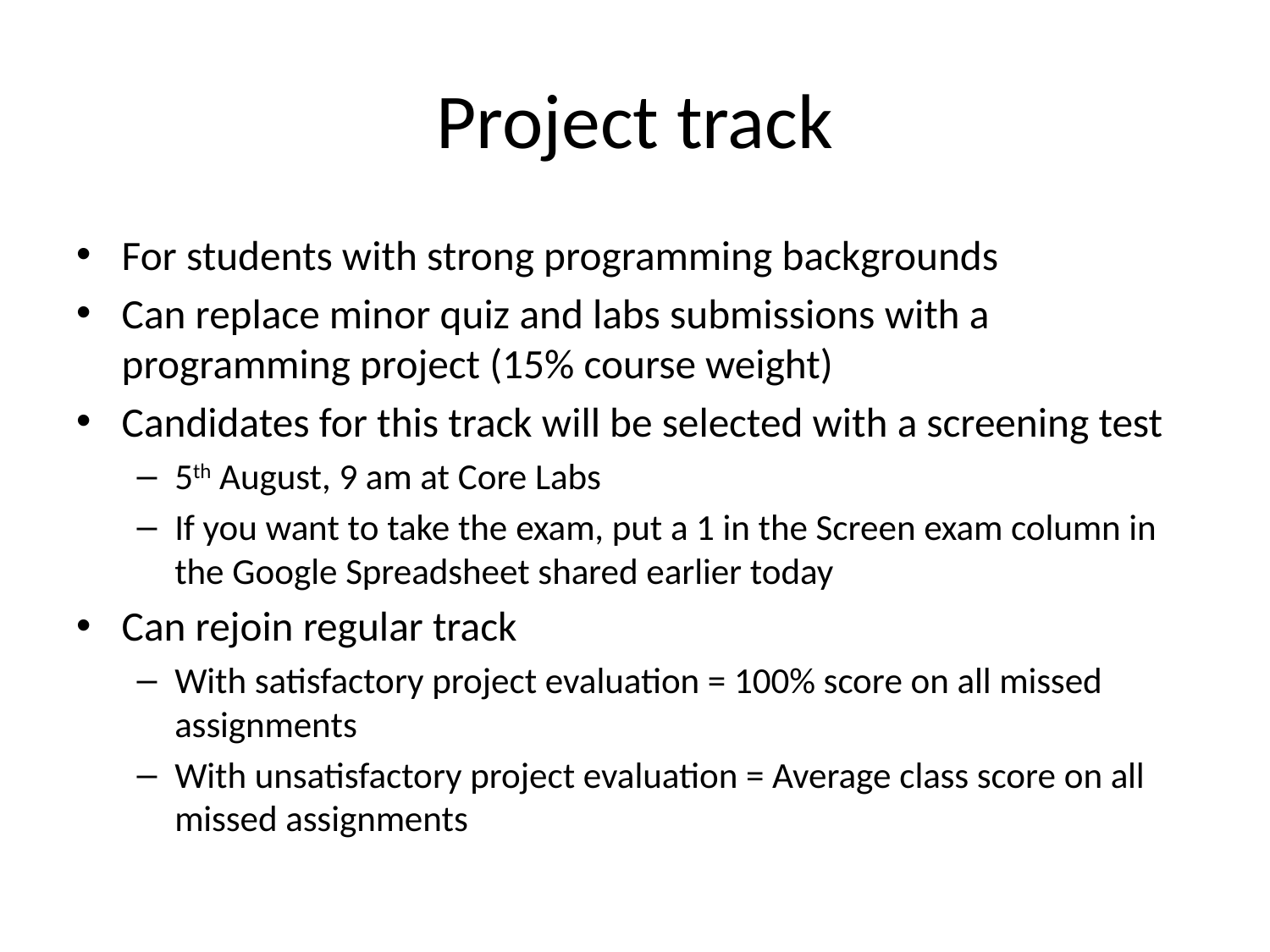

# Project track
For students with strong programming backgrounds
Can replace minor quiz and labs submissions with a programming project (15% course weight)
Candidates for this track will be selected with a screening test
5th August, 9 am at Core Labs
If you want to take the exam, put a 1 in the Screen exam column in the Google Spreadsheet shared earlier today
Can rejoin regular track
With satisfactory project evaluation = 100% score on all missed assignments
With unsatisfactory project evaluation = Average class score on all missed assignments